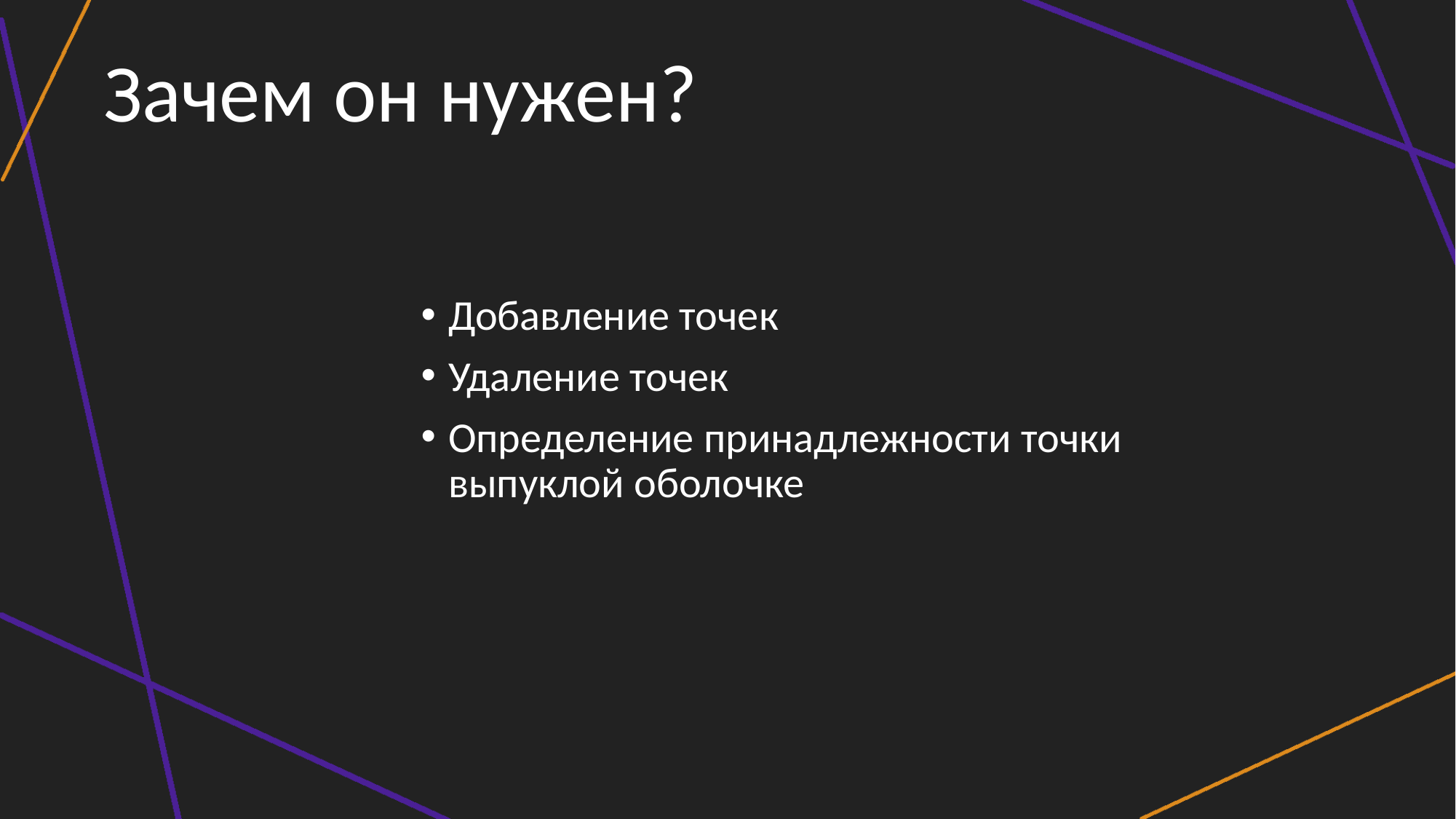

Зачем он нужен?
Добавление точек
Удаление точек
Определение принадлежности точки выпуклой оболочке